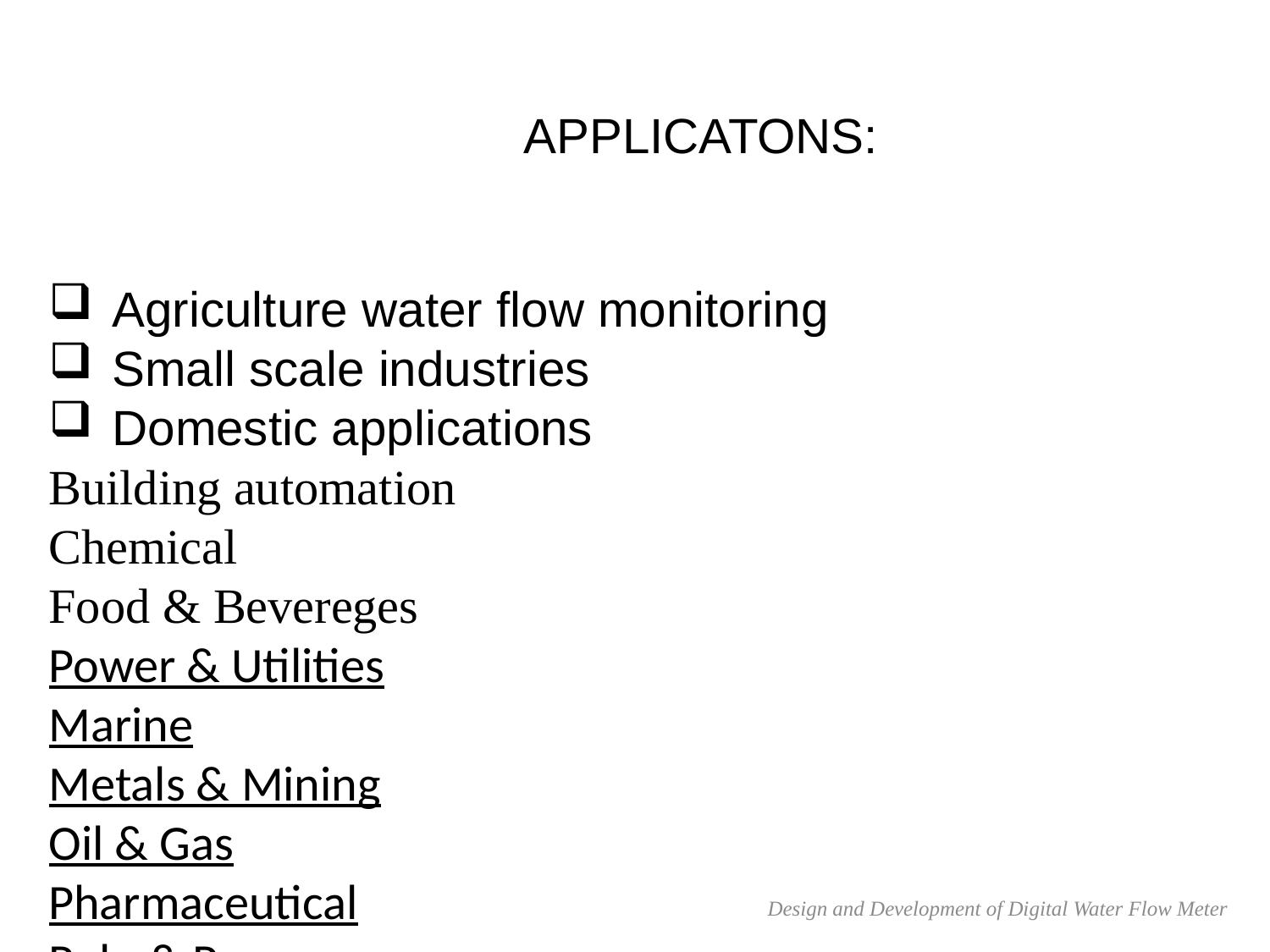

APPLICATONS:
Agriculture water flow monitoring
Small scale industries
Domestic applications
Building automation
Chemical
Food & Bevereges
Power & Utilities
Marine
Metals & Mining
Oil & Gas
Pharmaceutical
Pulp & Paper
Water & Wastewater

Design and Development of Digital Water Flow Meter